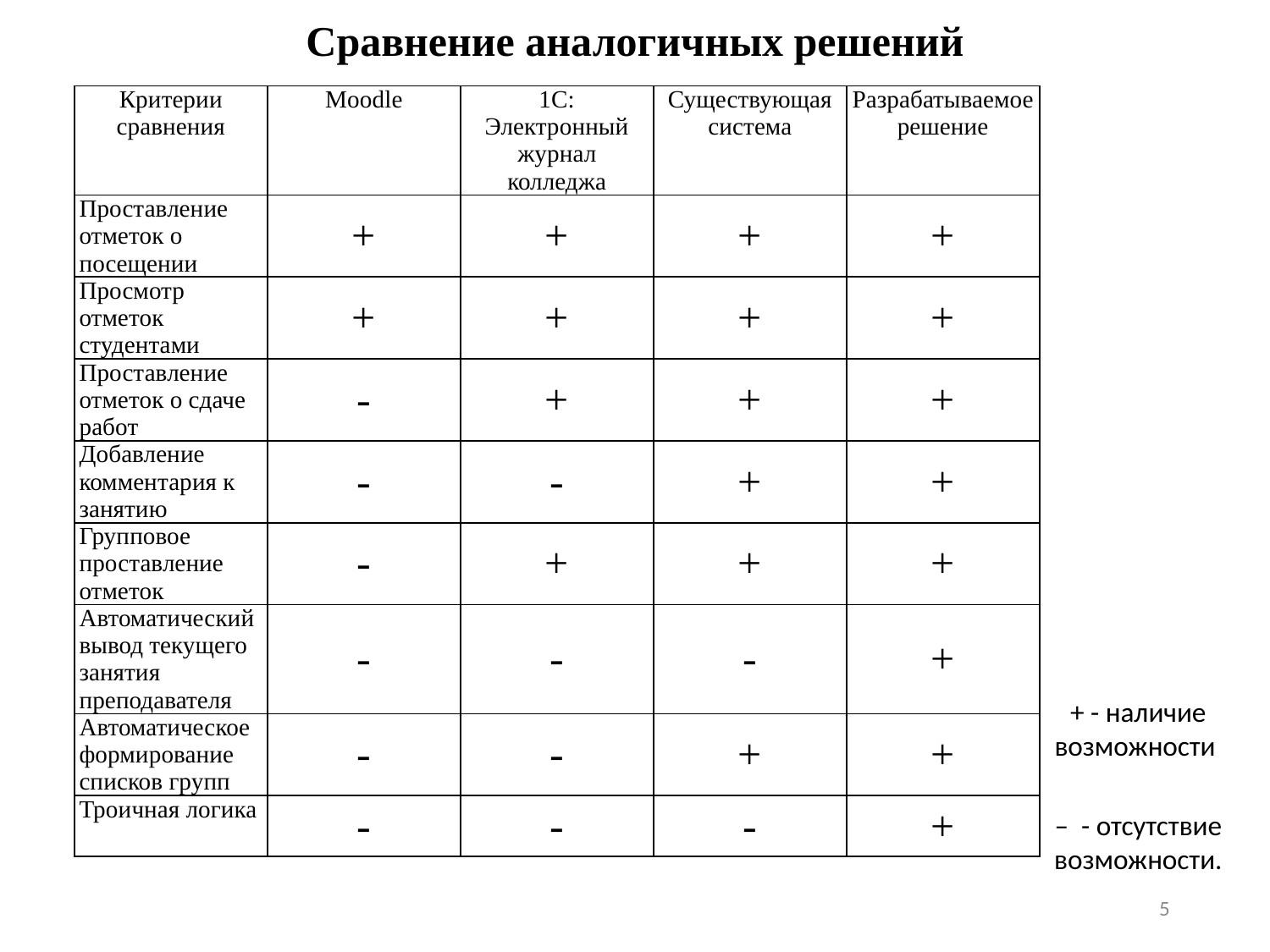

# Сравнение аналогичных решений
| Критерии сравнения | Moodle | 1С: Электронный журнал колледжа | Существующая система | Разрабатываемое решение |
| --- | --- | --- | --- | --- |
| Проставление отметок о посещении | + | + | + | + |
| Просмотр отметок студентами | + | + | + | + |
| Проставление отметок о сдаче работ | - | + | + | + |
| Добавление комментария к занятию | - | - | + | + |
| Групповое проставление отметок | - | + | + | + |
| Автоматический вывод текущего занятия преподавателя | - | - | - | + |
| Автоматическое формирование списков групп | - | - | + | + |
| Троичная логика | - | - | - | + |
+ - наличие возможности
–  - отсутствие возможности.
5